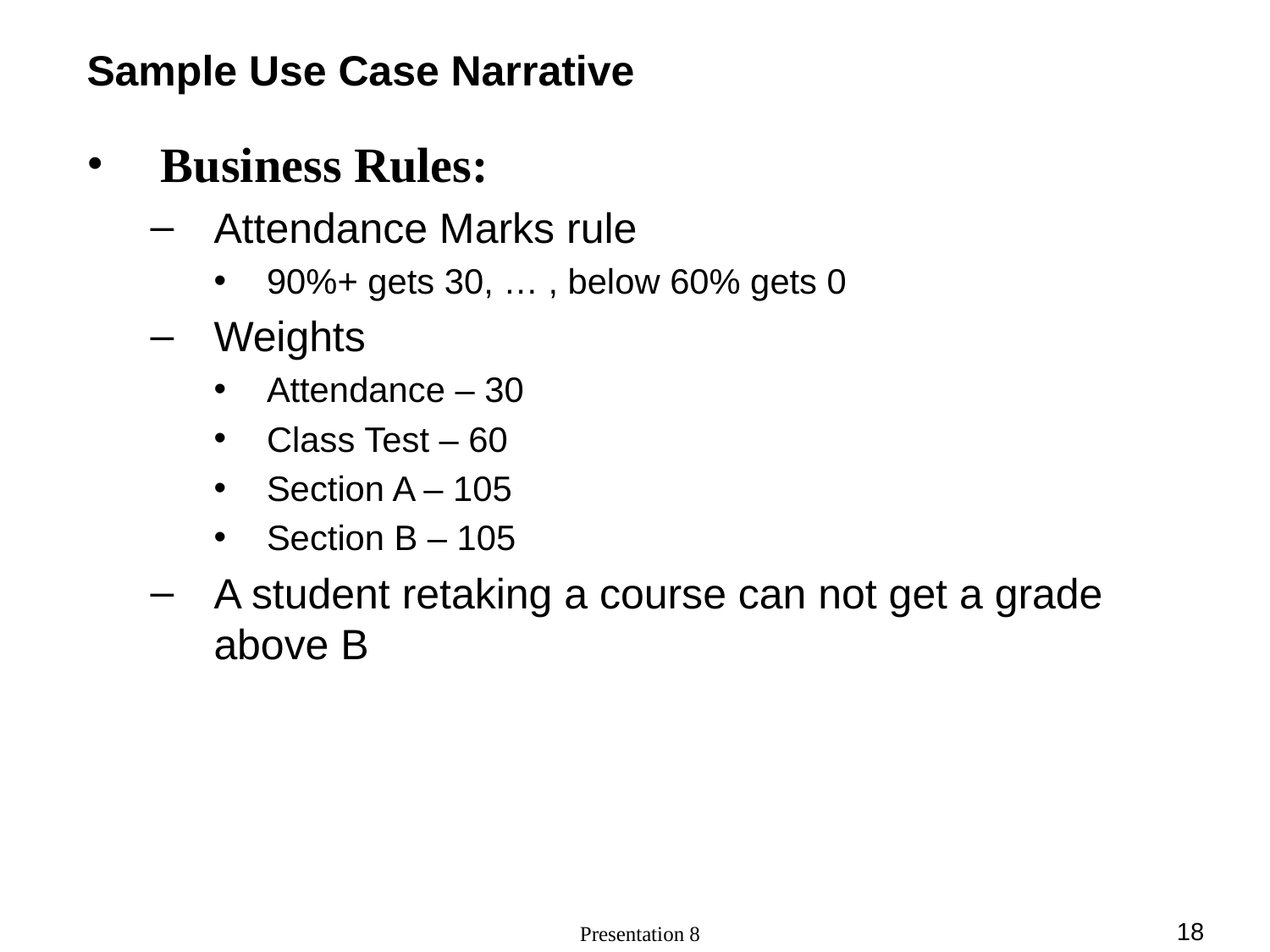

# Sample Use Case Narrative
Business Rules:
Attendance Marks rule
90%+ gets 30, … , below 60% gets 0
Weights
Attendance – 30
Class Test – 60
Section A – 105
Section B – 105
A student retaking a course can not get a grade above B

18